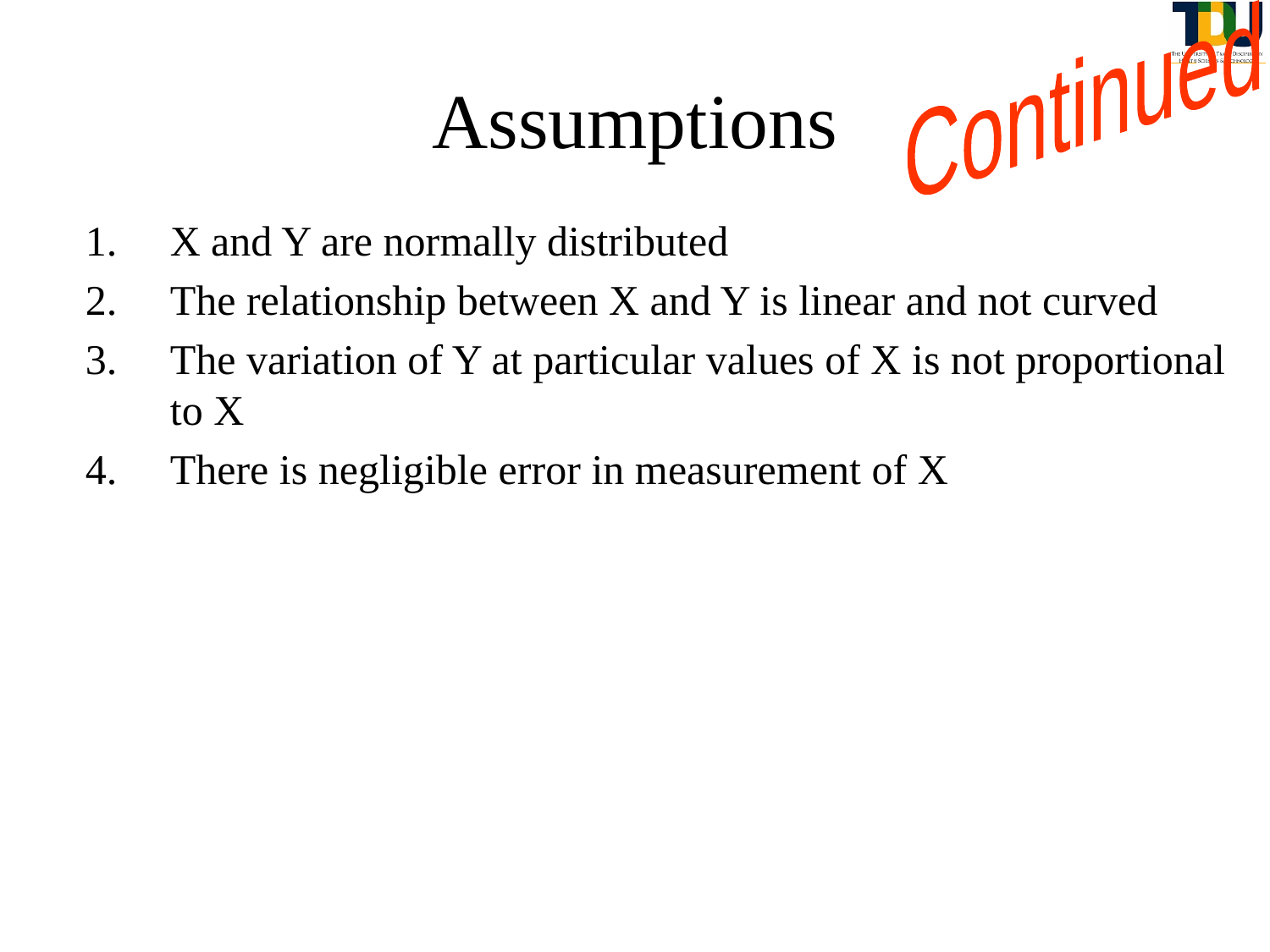

Continued
# Assumptions
X and Y are normally distributed
The relationship between X and Y is linear and not curved
The variation of Y at particular values of X is not proportional to X
There is negligible error in measurement of X